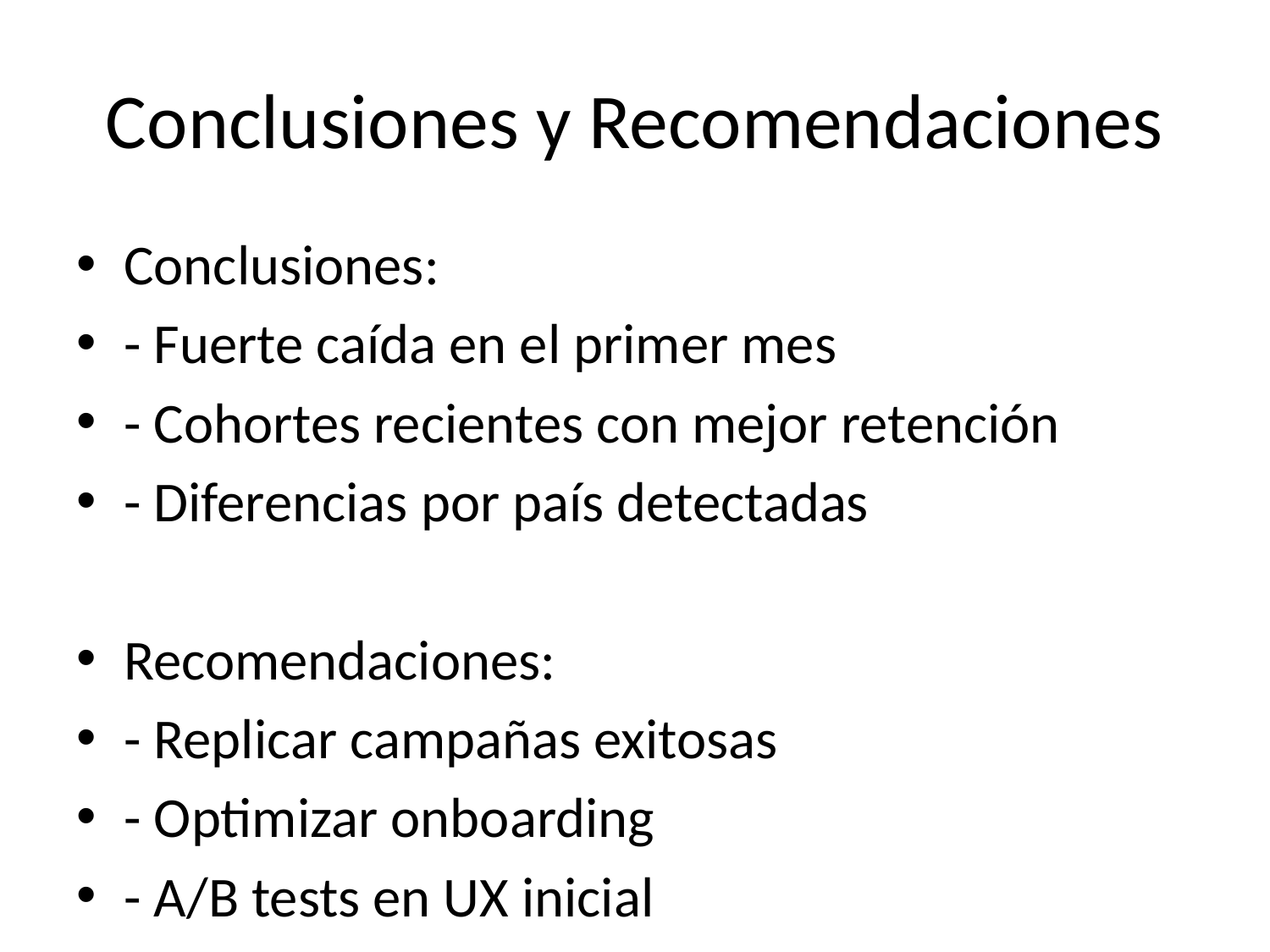

# Conclusiones y Recomendaciones
Conclusiones:
- Fuerte caída en el primer mes
- Cohortes recientes con mejor retención
- Diferencias por país detectadas

Recomendaciones:
- Replicar campañas exitosas
- Optimizar onboarding
- A/B tests en UX inicial